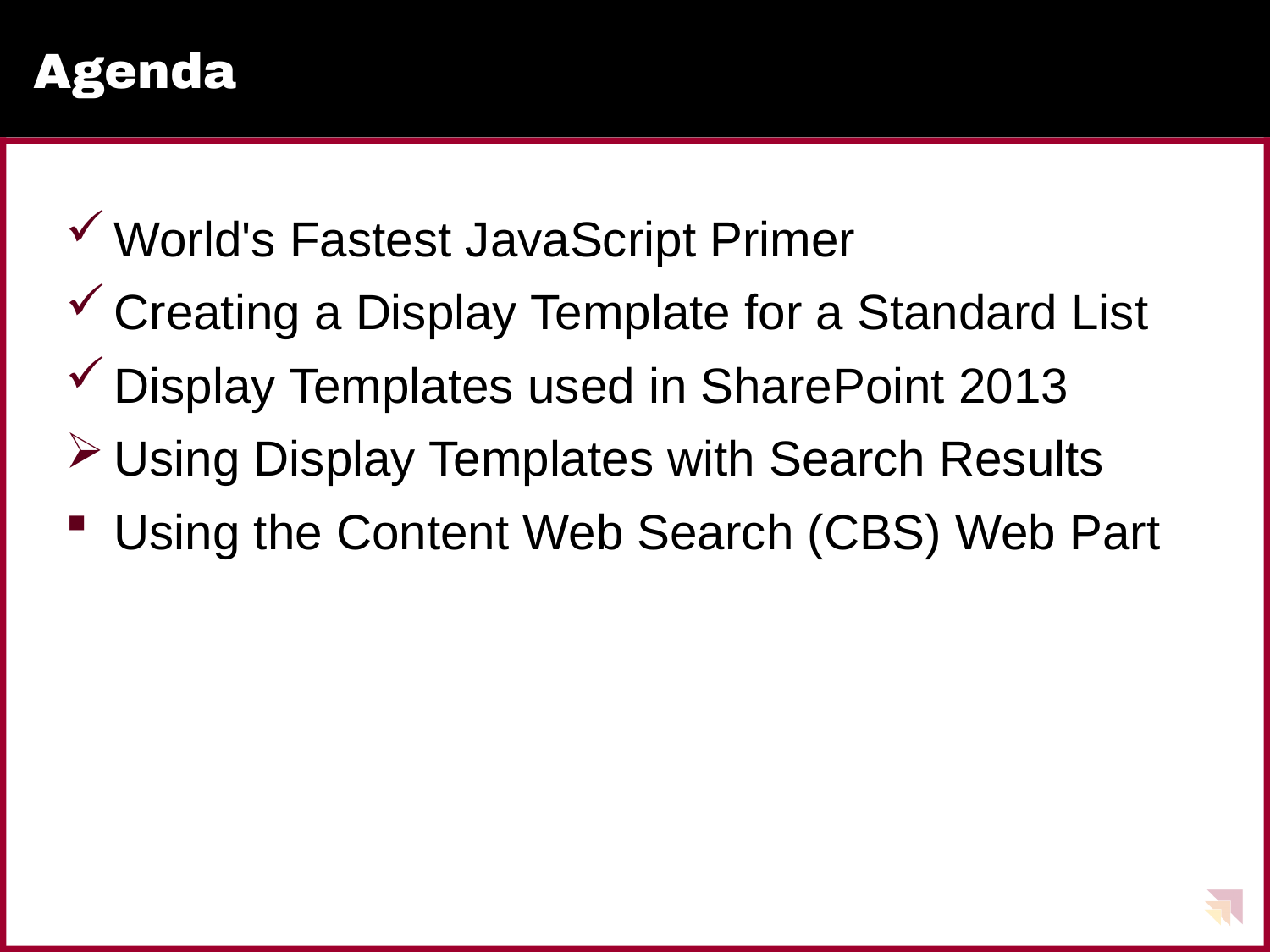

# Agenda
World's Fastest JavaScript Primer
Creating a Display Template for a Standard List
Display Templates used in SharePoint 2013
Using Display Templates with Search Results
Using the Content Web Search (CBS) Web Part